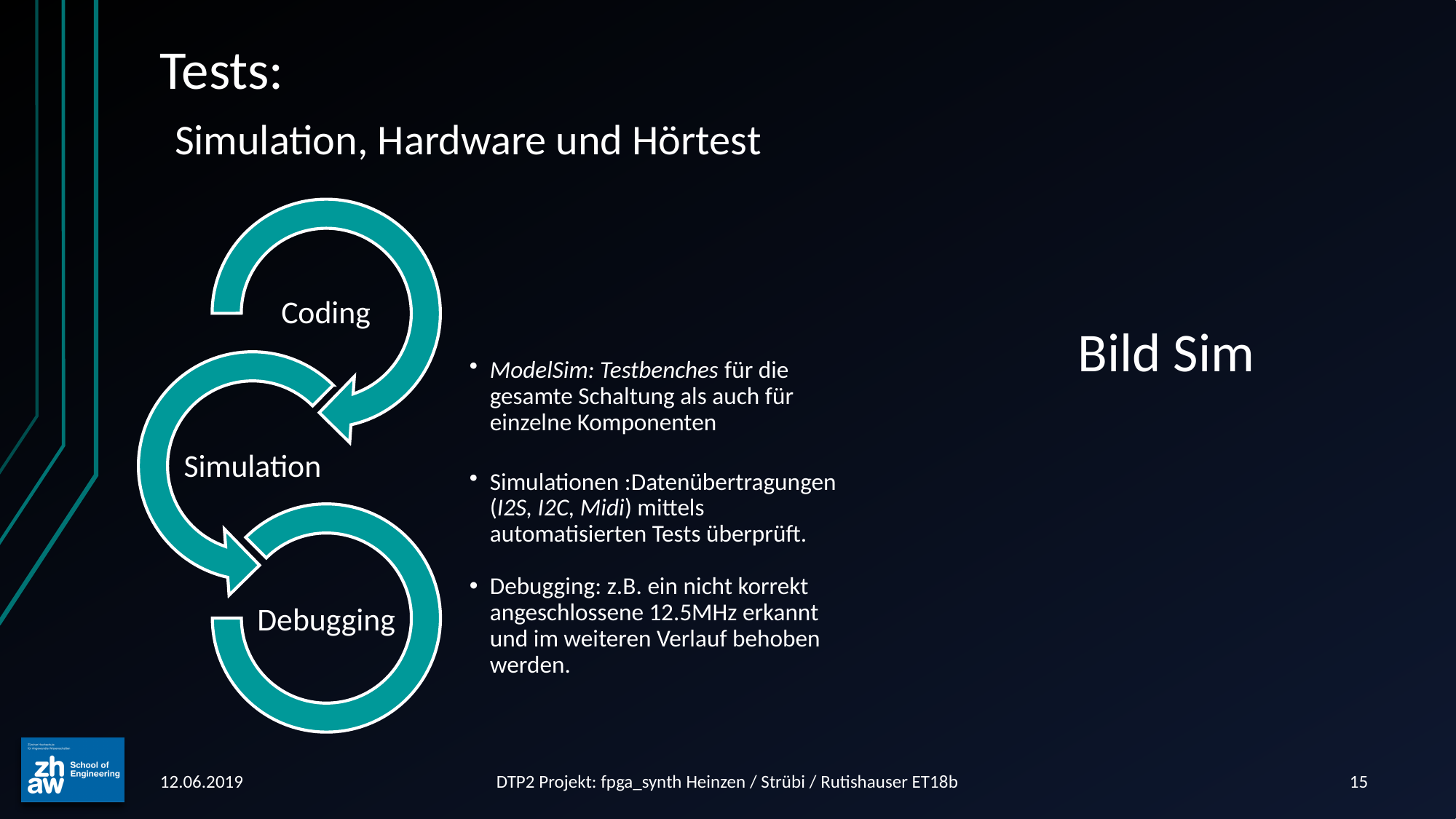

# Tests:
Simulation, Hardware und Hörtest

Coding
ModelSim: Testbenches für die gesamte Schaltung als auch für einzelne Komponenten

Simulationen :Datenübertragungen (I2S, I2C, Midi) mittels automatisierten Tests überprüft.
Simulation
Debugging: z.B. ein nicht korrekt angeschlossene 12.5MHz erkannt und im weiteren Verlauf behoben werden.
Debugging
Bild Sim
12.06.2019
DTP2 Projekt: fpga_synth Heinzen / Strübi / Rutishauser ET18b
15